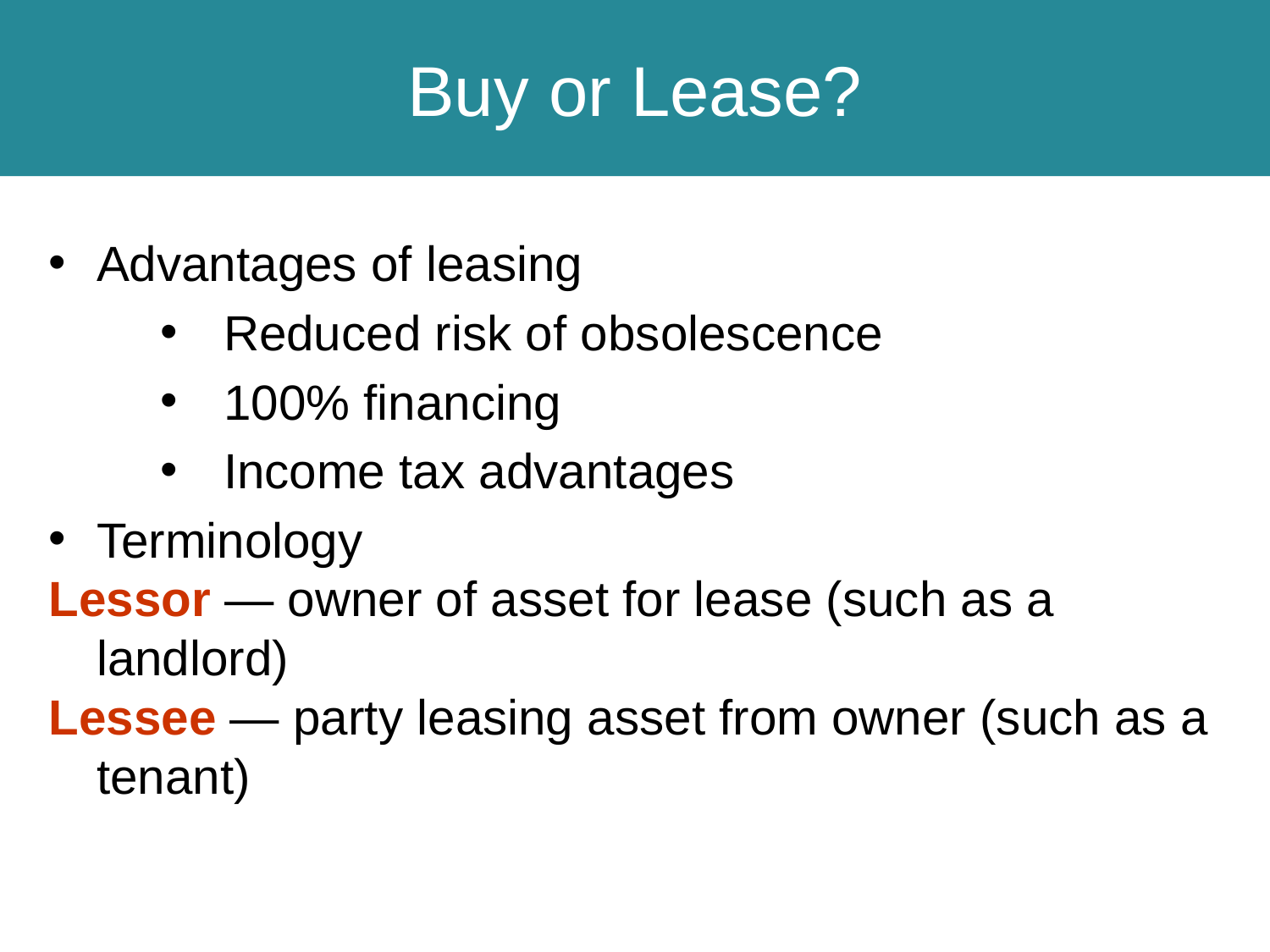

# Buy or Lease?
Advantages of leasing
Reduced risk of obsolescence
100% financing
Income tax advantages
Terminology
Lessor — owner of asset for lease (such as a landlord)
Lessee — party leasing asset from owner (such as a tenant)